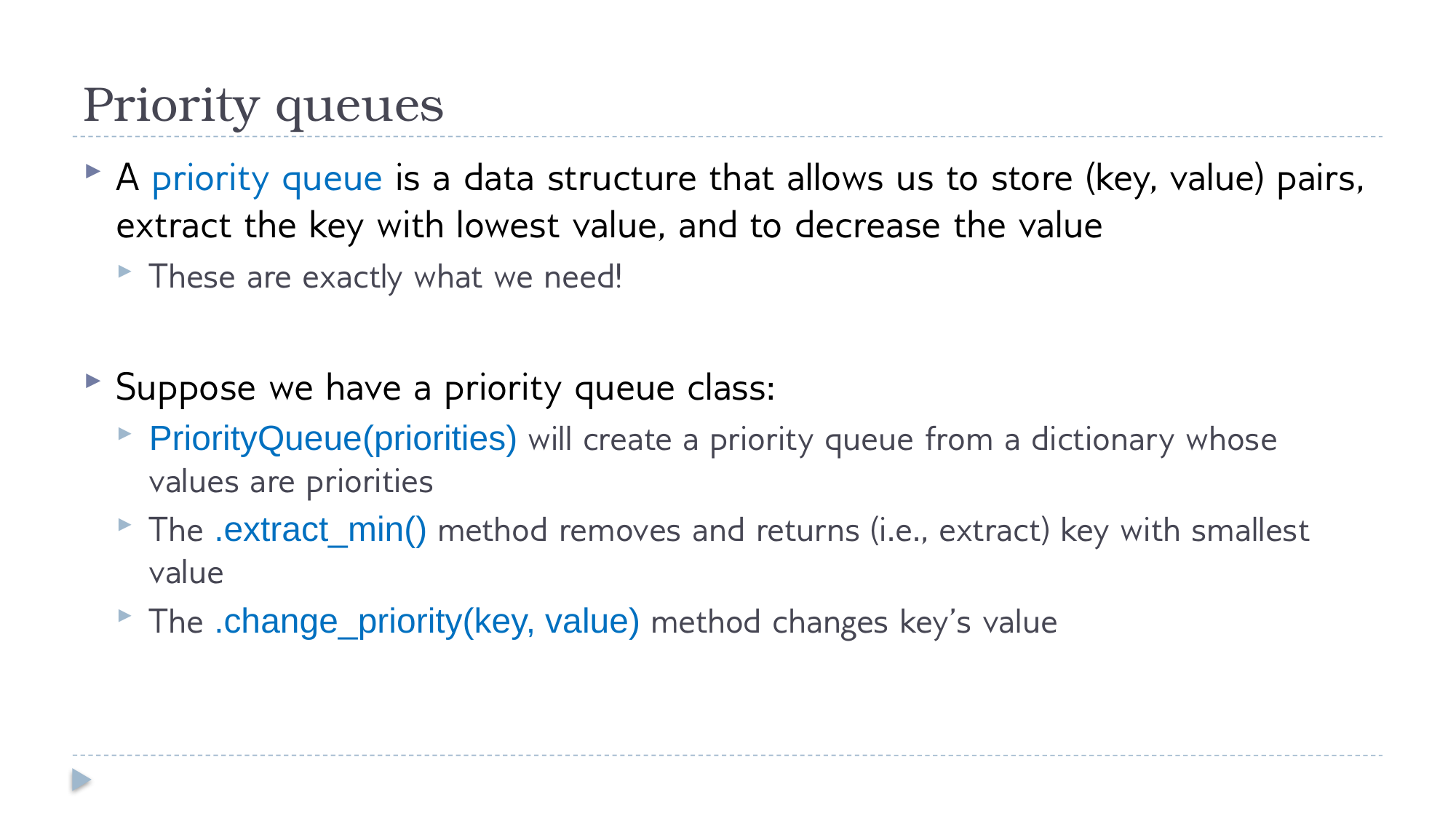

# Priority queues
A priority queue is a data structure that allows us to store (key, value) pairs, extract the key with lowest value, and to decrease the value
These are exactly what we need!

Suppose we have a priority queue class:
PriorityQueue(priorities) will create a priority queue from a dictionary whose values are priorities
The .extract_min() method removes and returns (i.e., extract) key with smallest value
The .change_priority(key, value) method changes key’s value